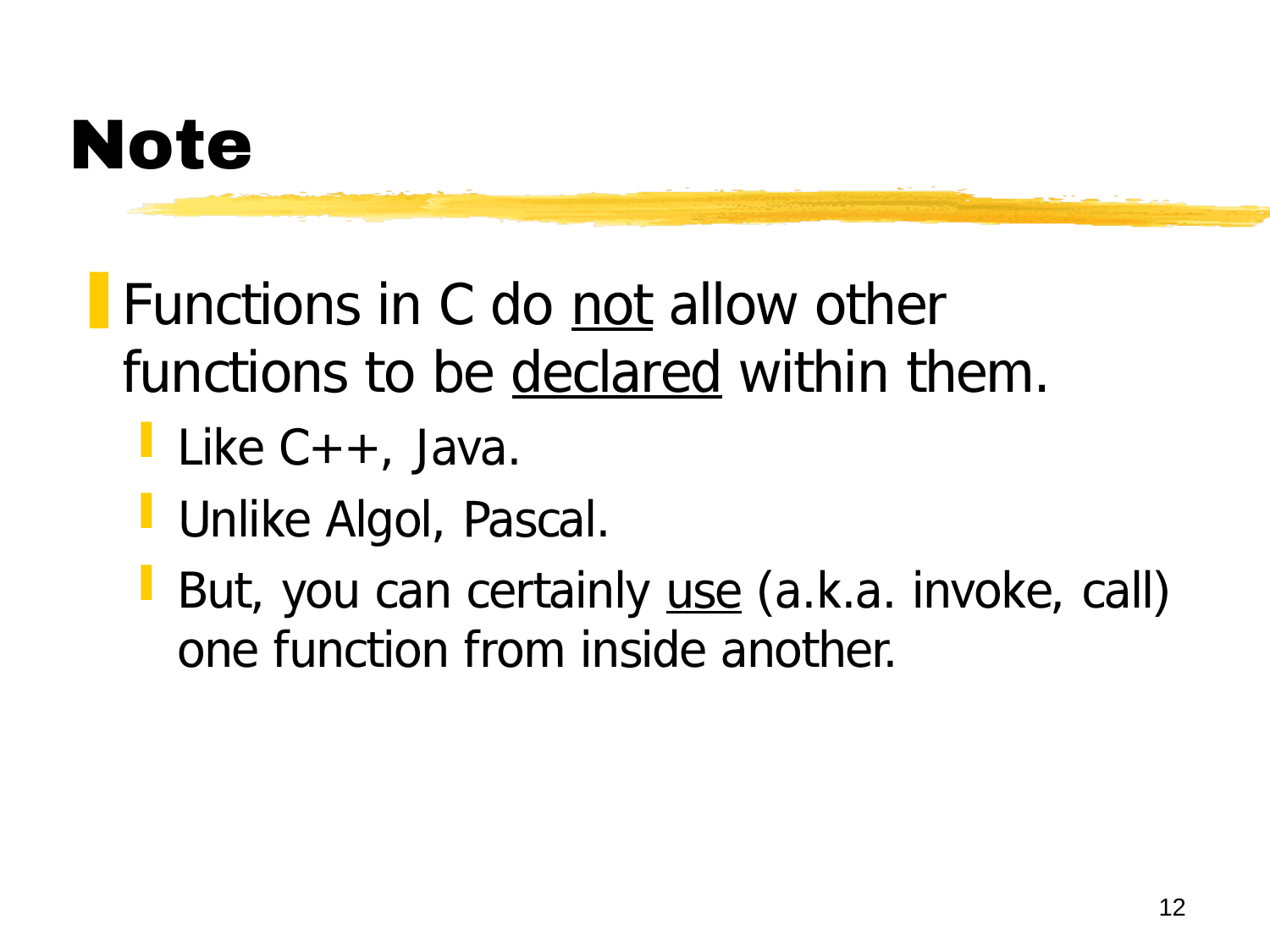

Functions in C and C++
CS-2303, C-Term 2017
# Note
Functions in C do not allow other functions to be declared within them.
Like C++, Java.
Unlike Algol, Pascal.
But, you can certainly use (a.k.a. invoke, call) one function from inside another.
12